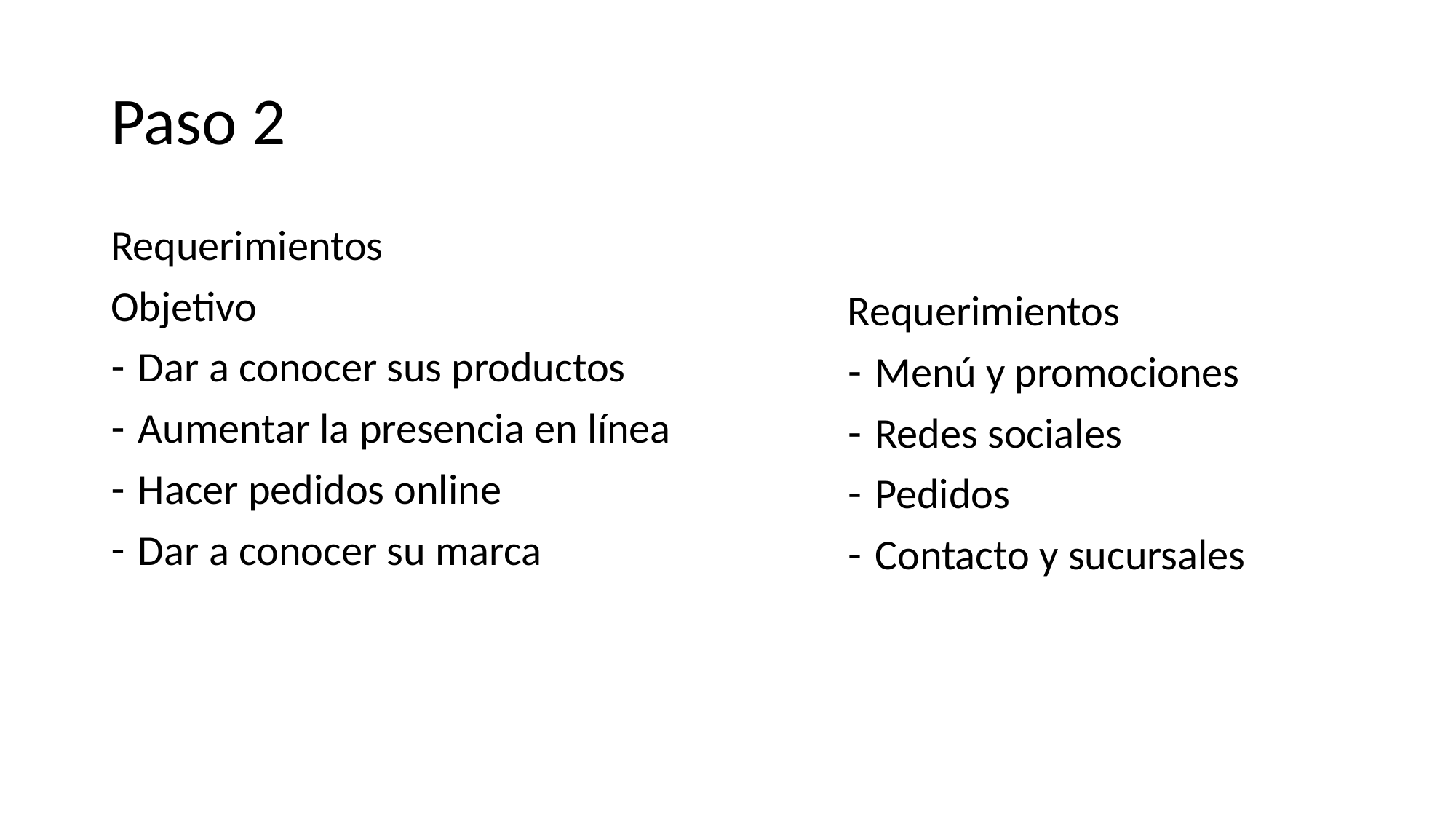

# Paso 2
Requerimientos
Objetivo
Dar a conocer sus productos
Aumentar la presencia en línea
Hacer pedidos online
Dar a conocer su marca

Requerimientos
Menú y promociones
Redes sociales
Pedidos
Contacto y sucursales